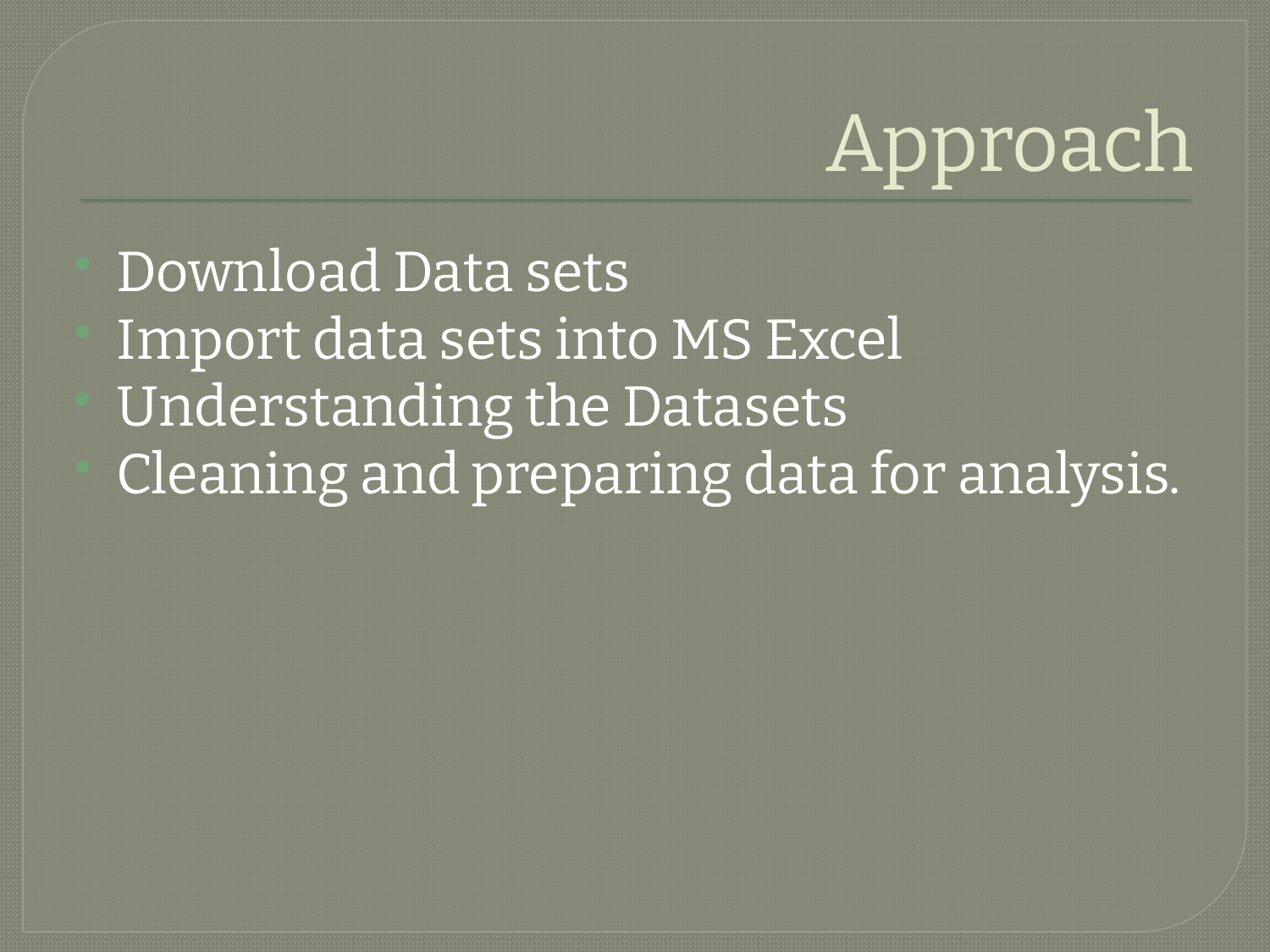

# Approach
Download Data sets
Import data sets into MS Excel
Understanding the Datasets
Cleaning and preparing data for analysis.